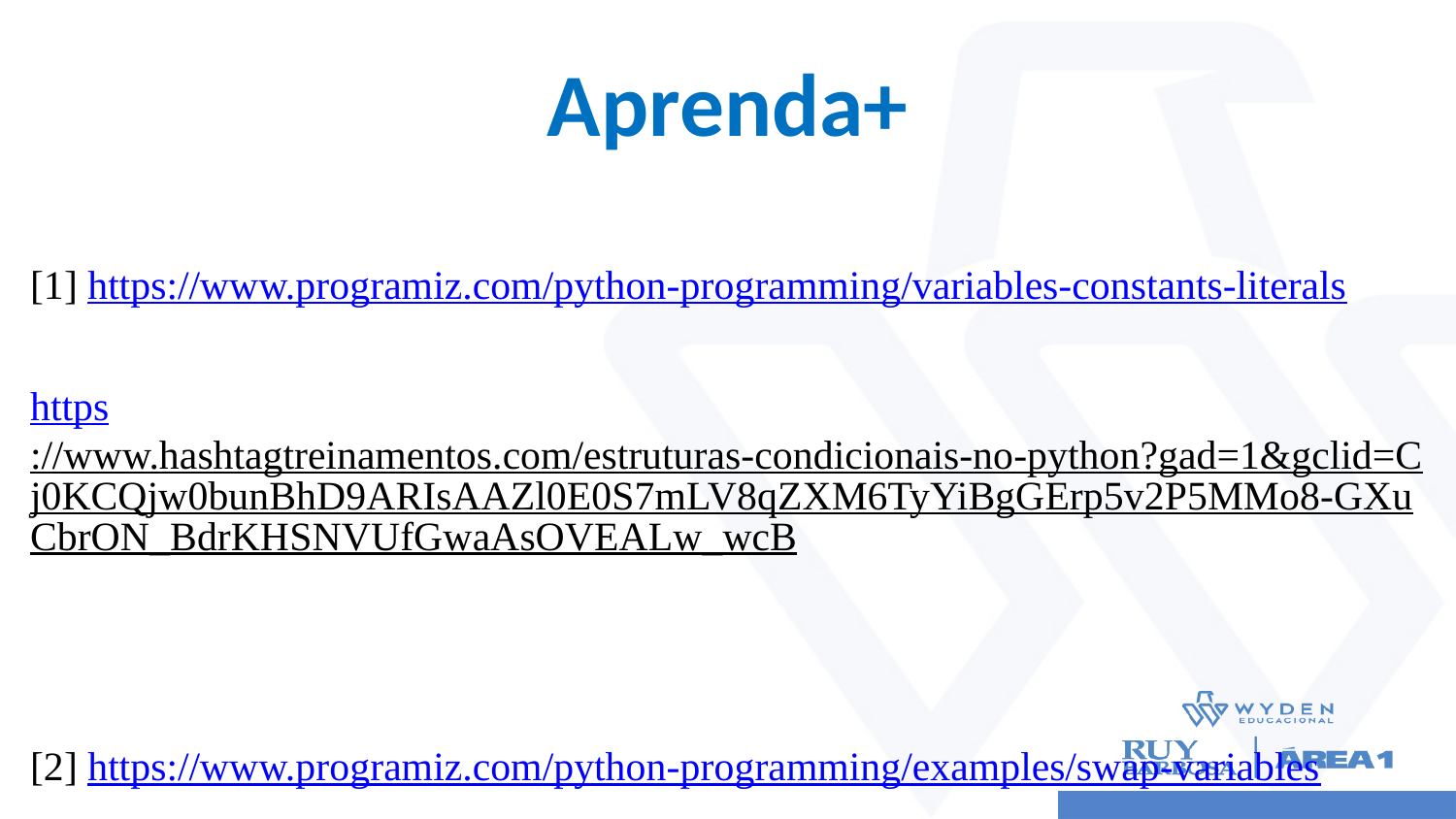

# Aprenda+

[1] https://www.programiz.com/python-programming/variables-constants-literals

https://www.hashtagtreinamentos.com/estruturas-condicionais-no-python?gad=1&gclid=Cj0KCQjw0bunBhD9ARIsAAZl0E0S7mLV8qZXM6TyYiBgGErp5v2P5MMo8-GXuCbrON_BdrKHSNVUfGwaAsOVEALw_wcB

[2] https://www.programiz.com/python-programming/examples/swap-variables